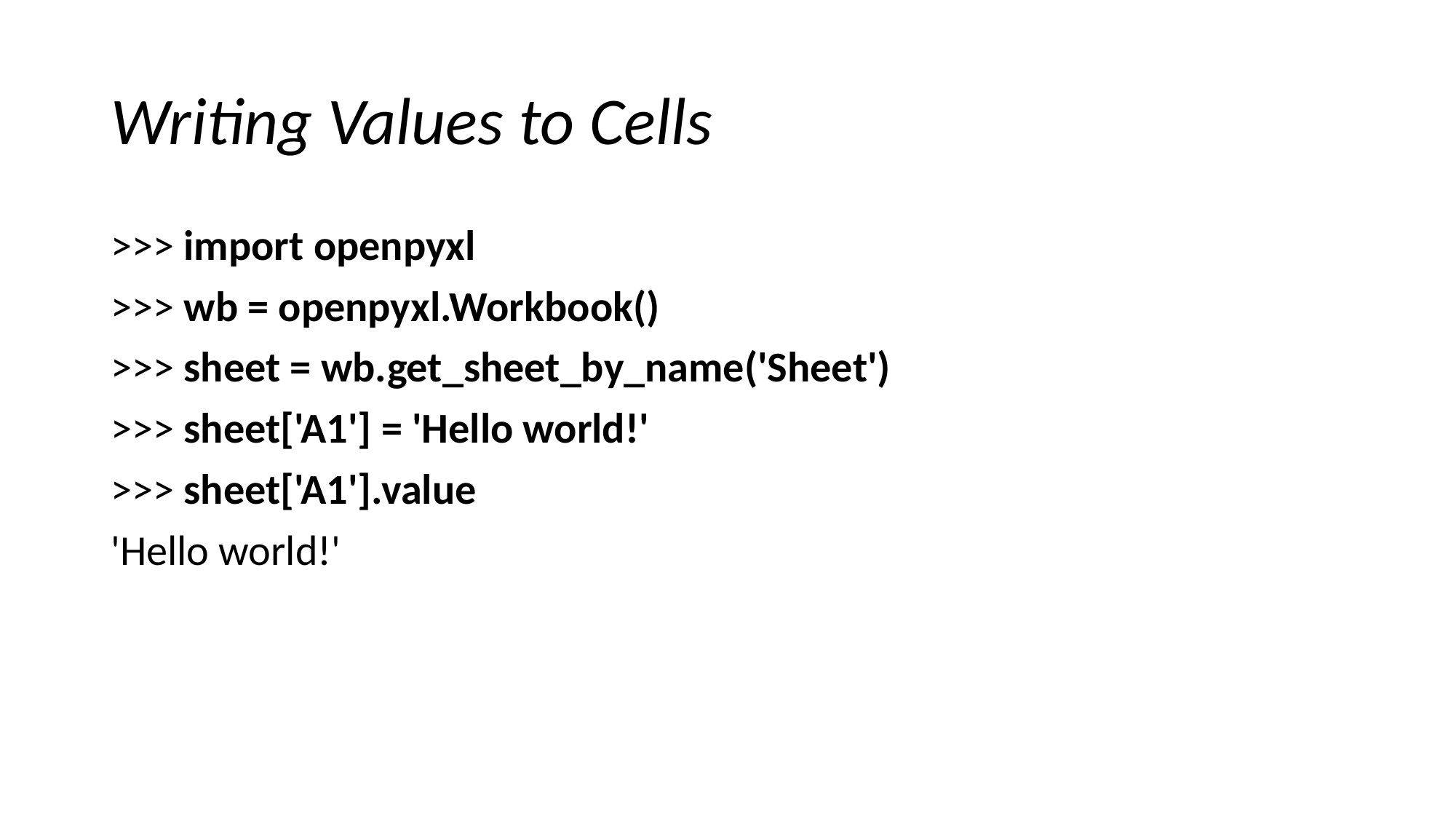

# Writing Values to Cells
>>> import openpyxl
>>> wb = openpyxl.Workbook()
>>> sheet = wb.get_sheet_by_name('Sheet')
>>> sheet['A1'] = 'Hello world!'
>>> sheet['A1'].value
'Hello world!'